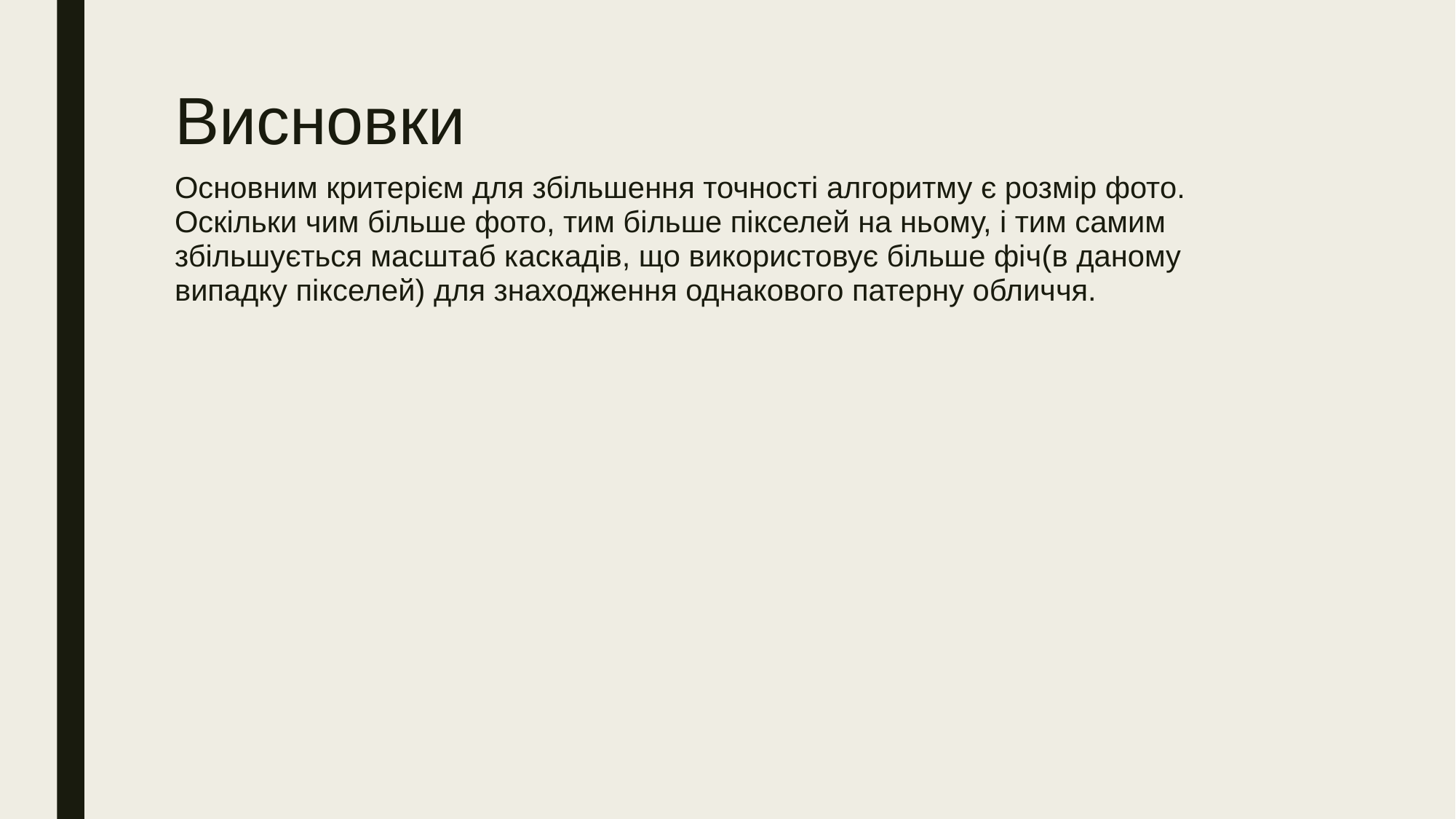

# Висновки
Основним критерієм для збільшення точності алгоритму є розмір фото. Оскільки чим більше фото, тим більше пікселей на ньому, і тим самим збільшується масштаб каскадів, що використовує більше фіч(в даному випадку пікселей) для знаходження однакового патерну обличчя.